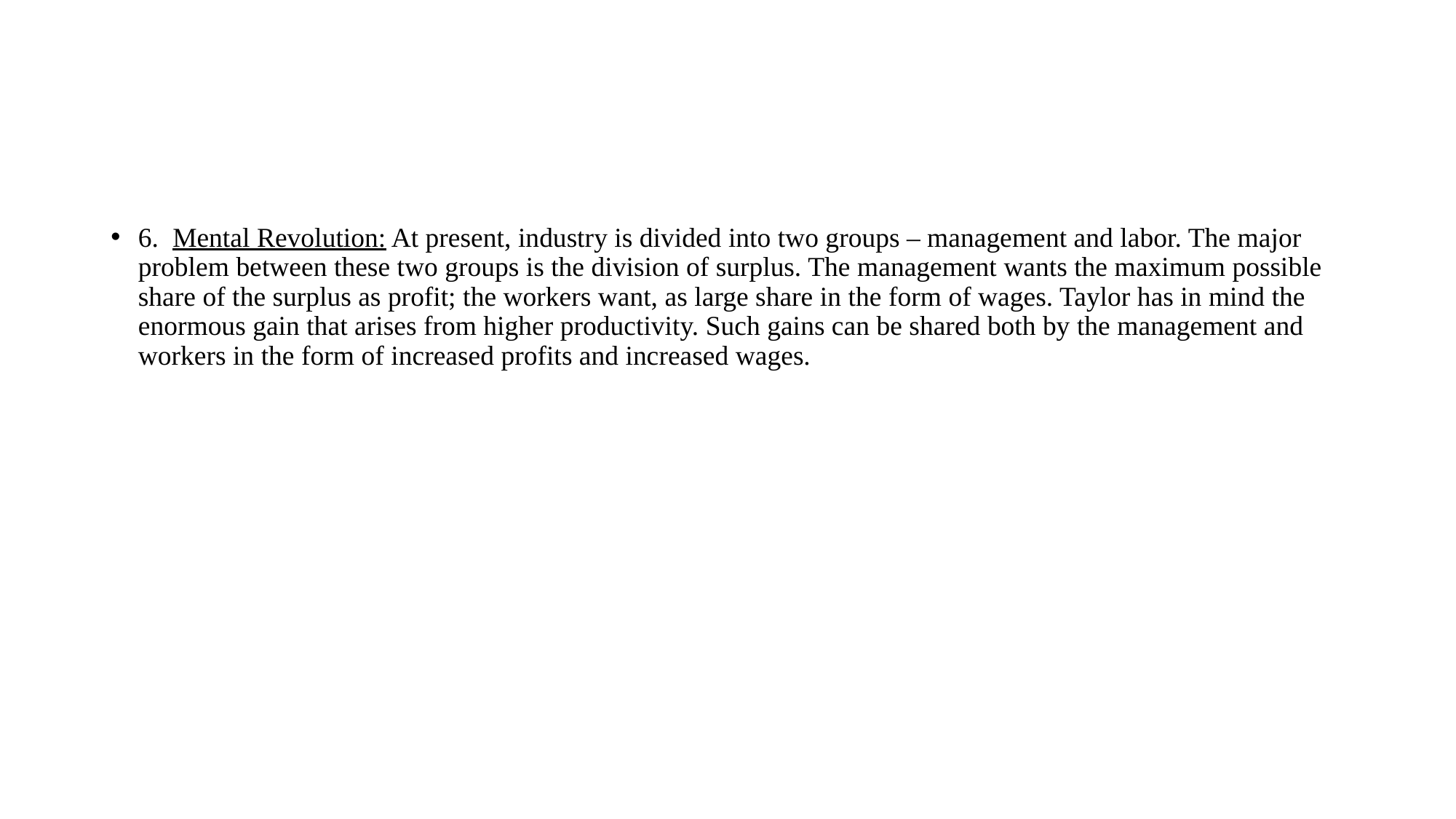

#
6.  Mental Revolution: At present, industry is divided into two groups – management and labor. The major problem between these two groups is the division of surplus. The management wants the maximum possible share of the surplus as profit; the workers want, as large share in the form of wages. Taylor has in mind the enormous gain that arises from higher productivity. Such gains can be shared both by the management and workers in the form of increased profits and increased wages.